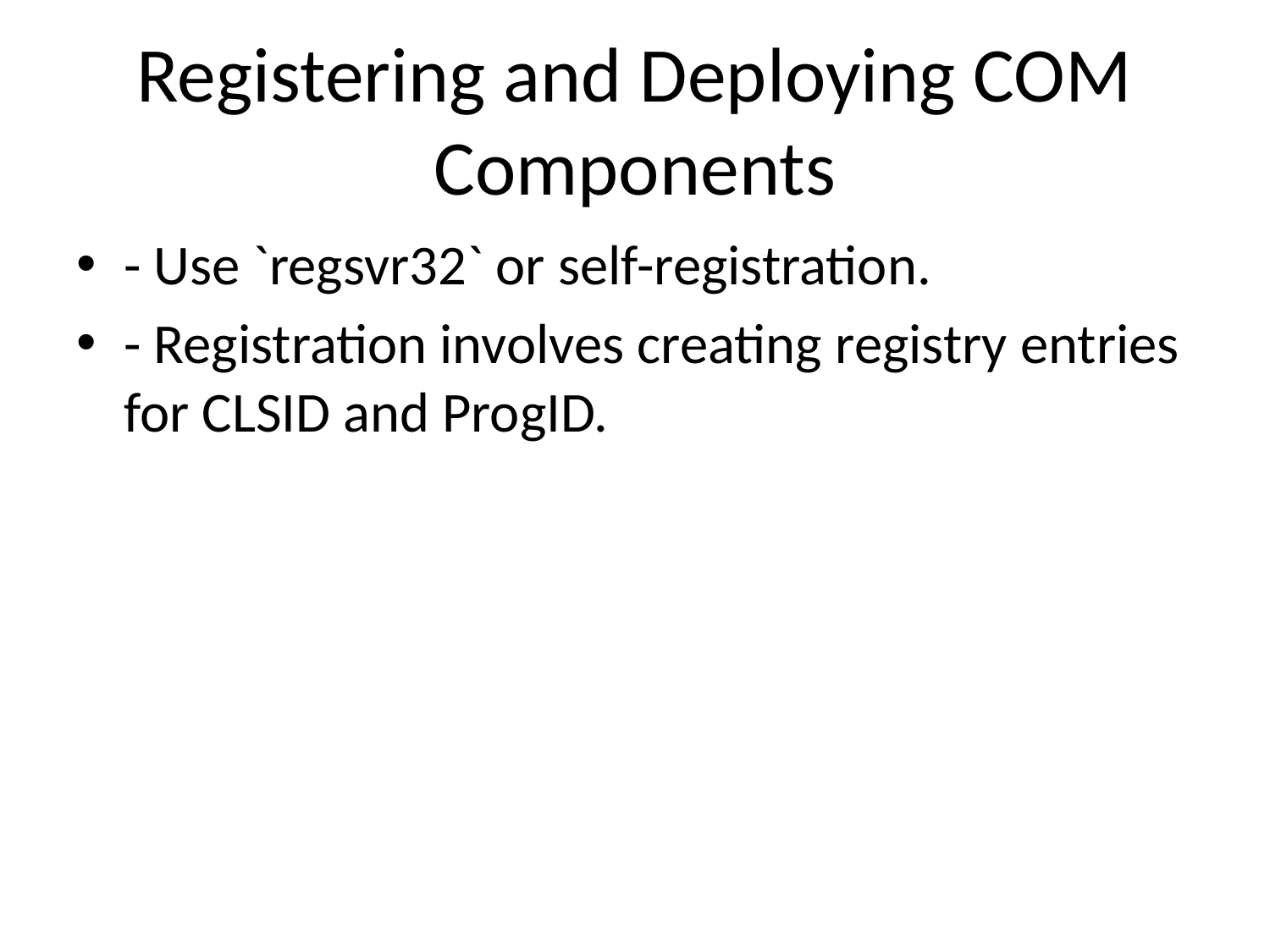

# Registering and Deploying COM Components
- Use `regsvr32` or self-registration.
- Registration involves creating registry entries for CLSID and ProgID.